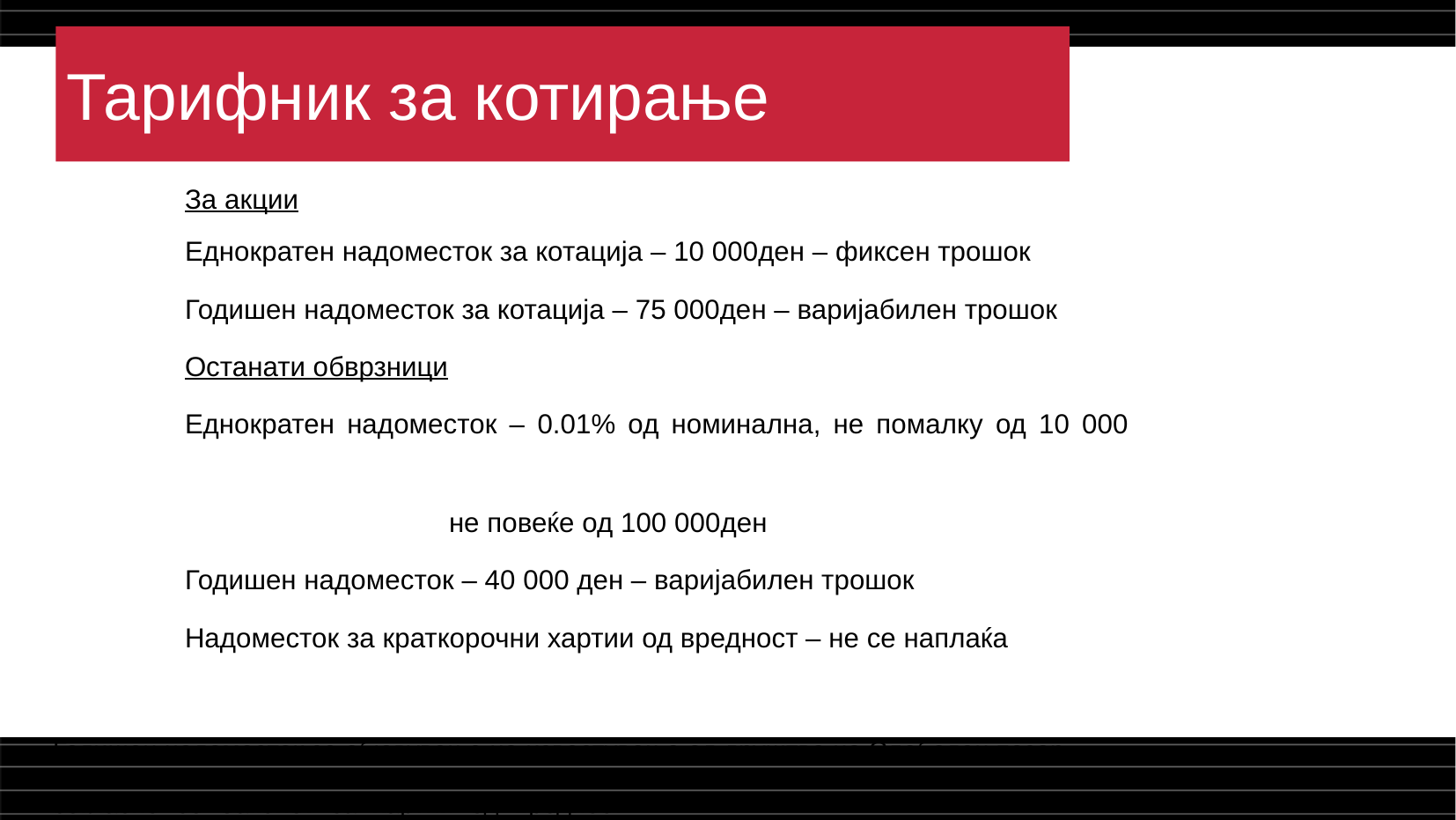

Тарифник за котирање
	За акции
	Еднократен надоместок за котација – 10 000ден – фиксен трошок
	Годишен надоместок за котација – 75 000ден – варијабилен трошок
	Останати обврзници
	Еднократен надоместок – 0.01% од номинална, не помалку од 10 000 																не повеќе од 100 000ден
	Годишен надоместок – 40 000 ден – варијабилен трошок
	Надоместок за краткорочни хартии од вредност – не се наплаќа

Годишен надоместок за oбјавување на известувања од друштва на Слободен пазар,
согласно со Законот за хартии од вредност								3 500 ден + ДДВ